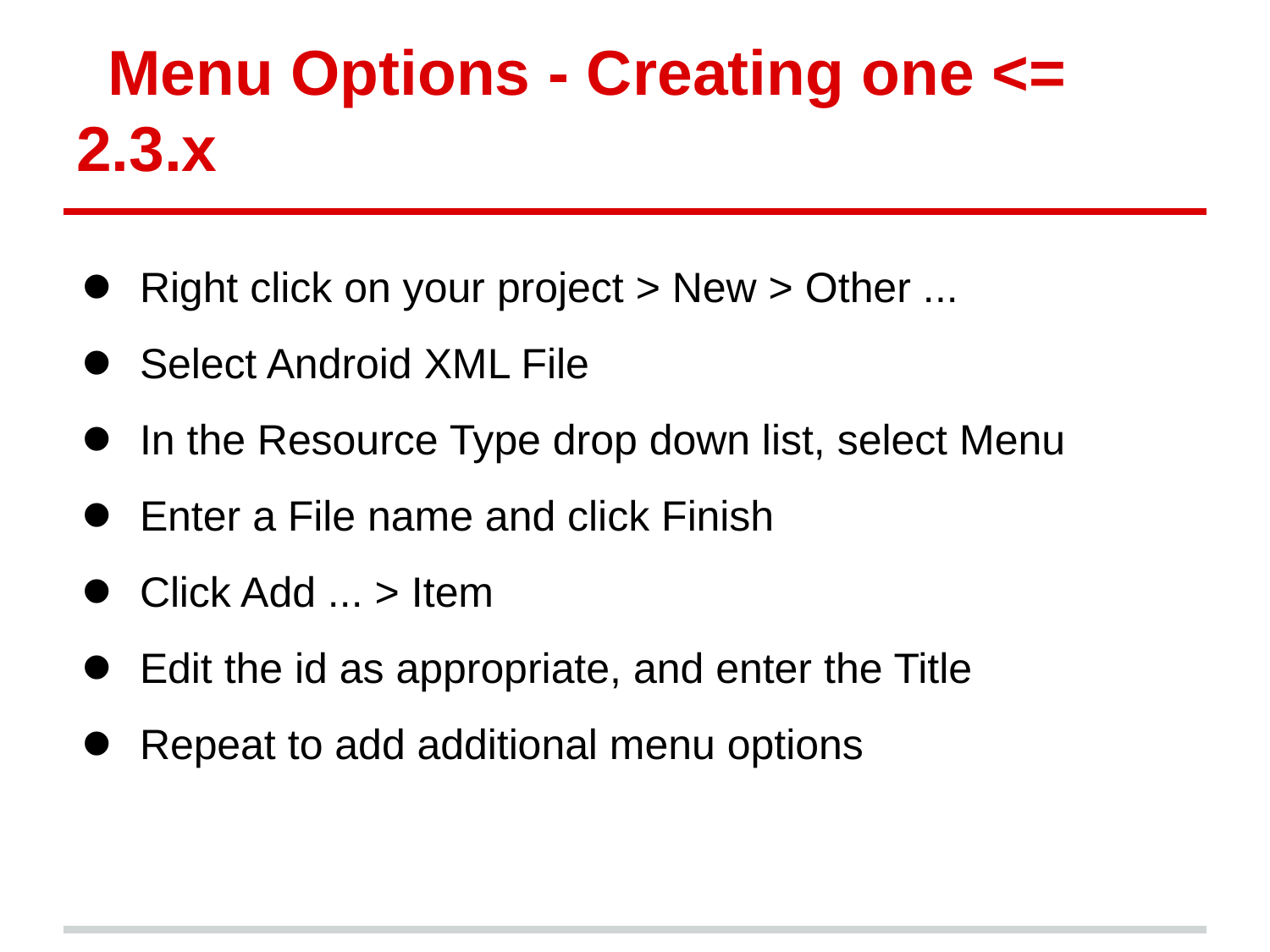

# Menu Options - Creating one <= 2.3.x
Right click on your project > New > Other ...
Select Android XML File
In the Resource Type drop down list, select Menu
Enter a File name and click Finish
Click Add ... > Item
Edit the id as appropriate, and enter the Title
Repeat to add additional menu options